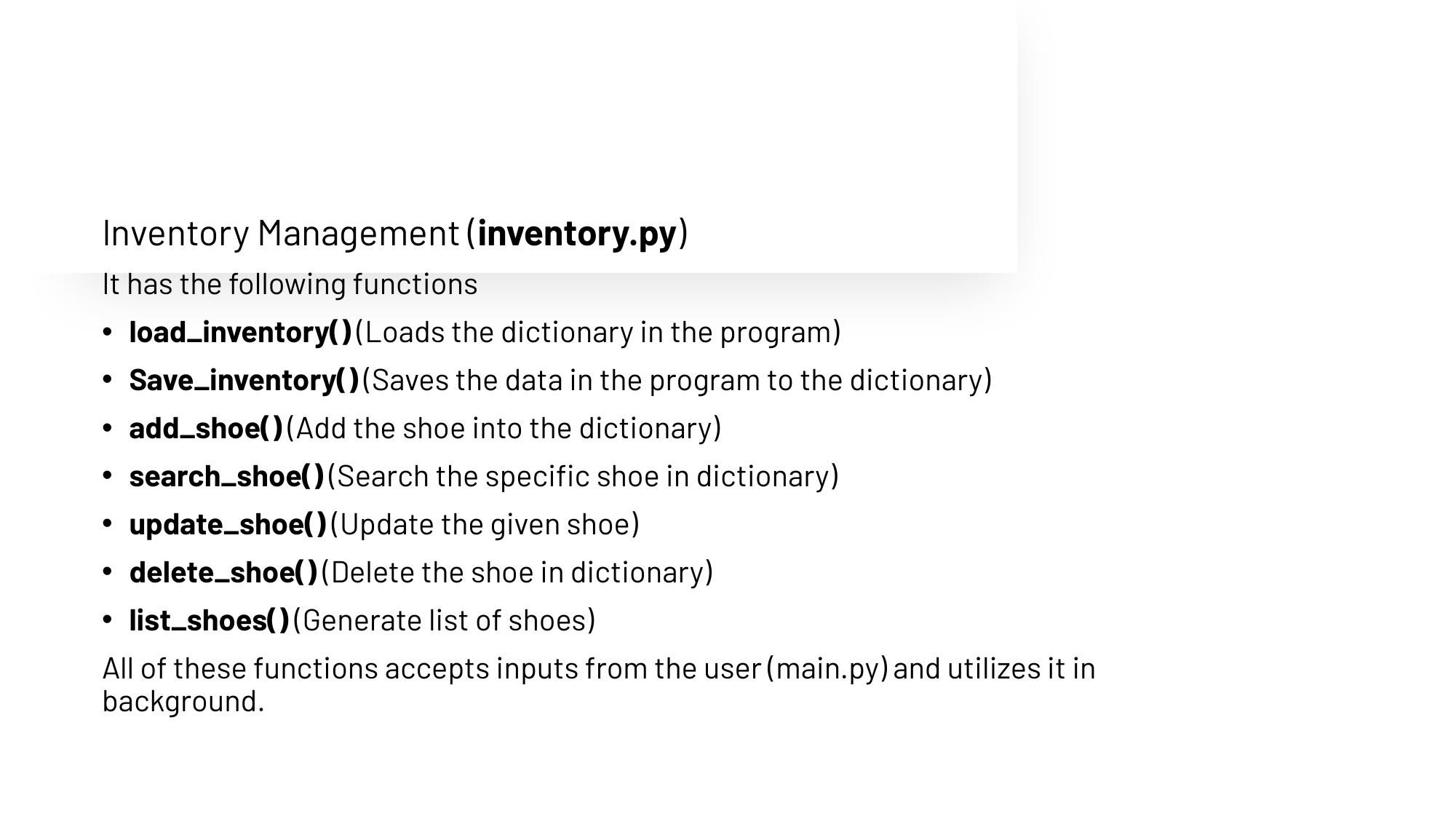

#
Inventory Management (inventory.py)
It has the following functions
load_inventory() (Loads the dictionary in the program)
Save_inventory() (Saves the data in the program to the dictionary)
add_shoe() (Add the shoe into the dictionary)
search_shoe() (Search the specific shoe in dictionary)
update_shoe() (Update the given shoe)
delete_shoe() (Delete the shoe in dictionary)
list_shoes() (Generate list of shoes)
All of these functions accepts inputs from the user (main.py) and utilizes it in background.